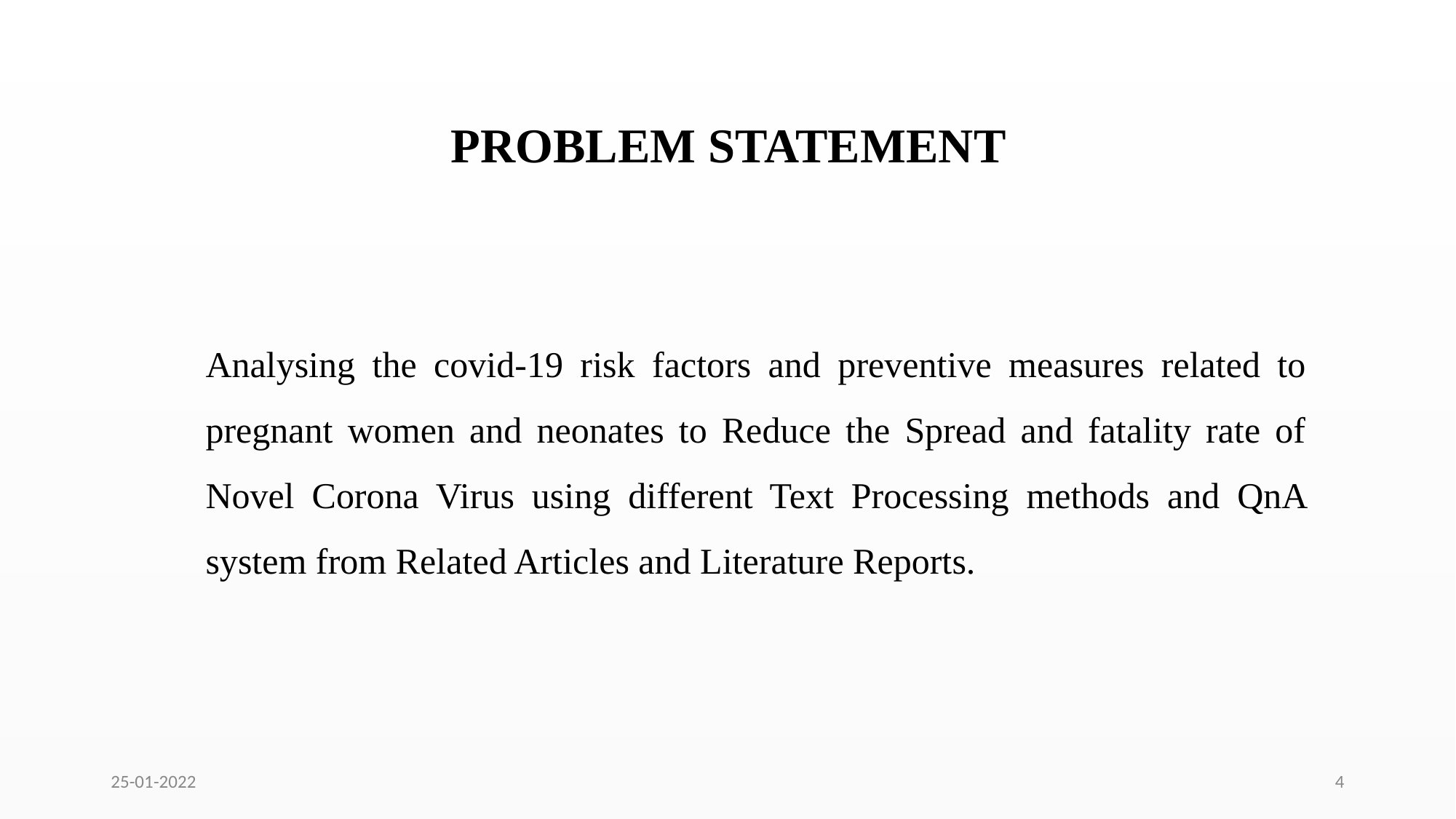

# PROBLEM STATEMENT
Analysing the covid-19 risk factors and preventive measures related to pregnant women and neonates to Reduce the Spread and fatality rate of Novel Corona Virus using different Text Processing methods and QnA system from Related Articles and Literature Reports.

25-01-2022
4